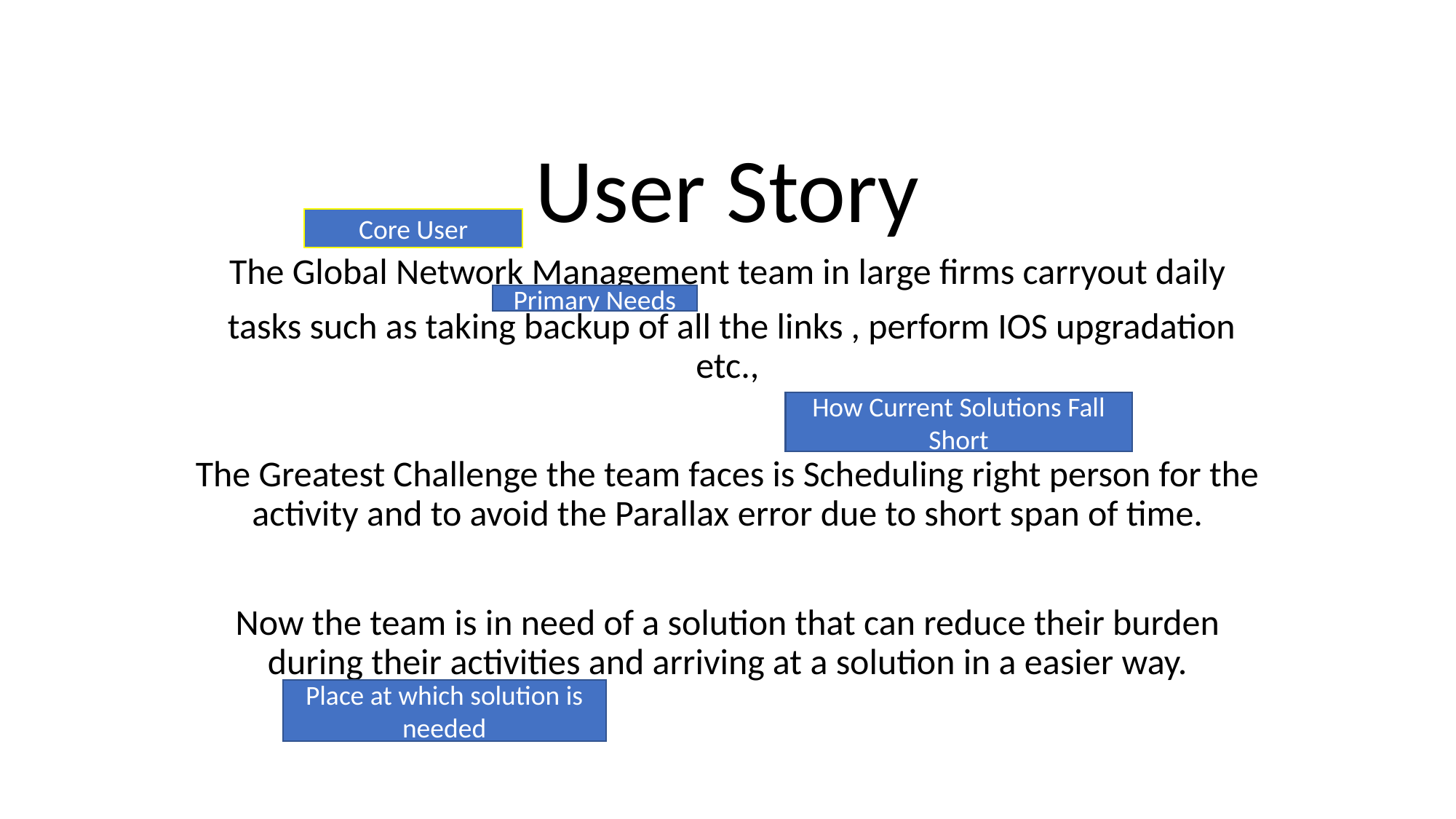

# User Story
Core User
The Global Network Management team in large firms carryout daily
 tasks such as taking backup of all the links , perform IOS upgradation etc.,

The Greatest Challenge the team faces is Scheduling right person for the activity and to avoid the Parallax error due to short span of time.

Now the team is in need of a solution that can reduce their burden during their activities and arriving at a solution in a easier way.

Primary Needs
How Current Solutions Fall Short
Place at which solution is needed